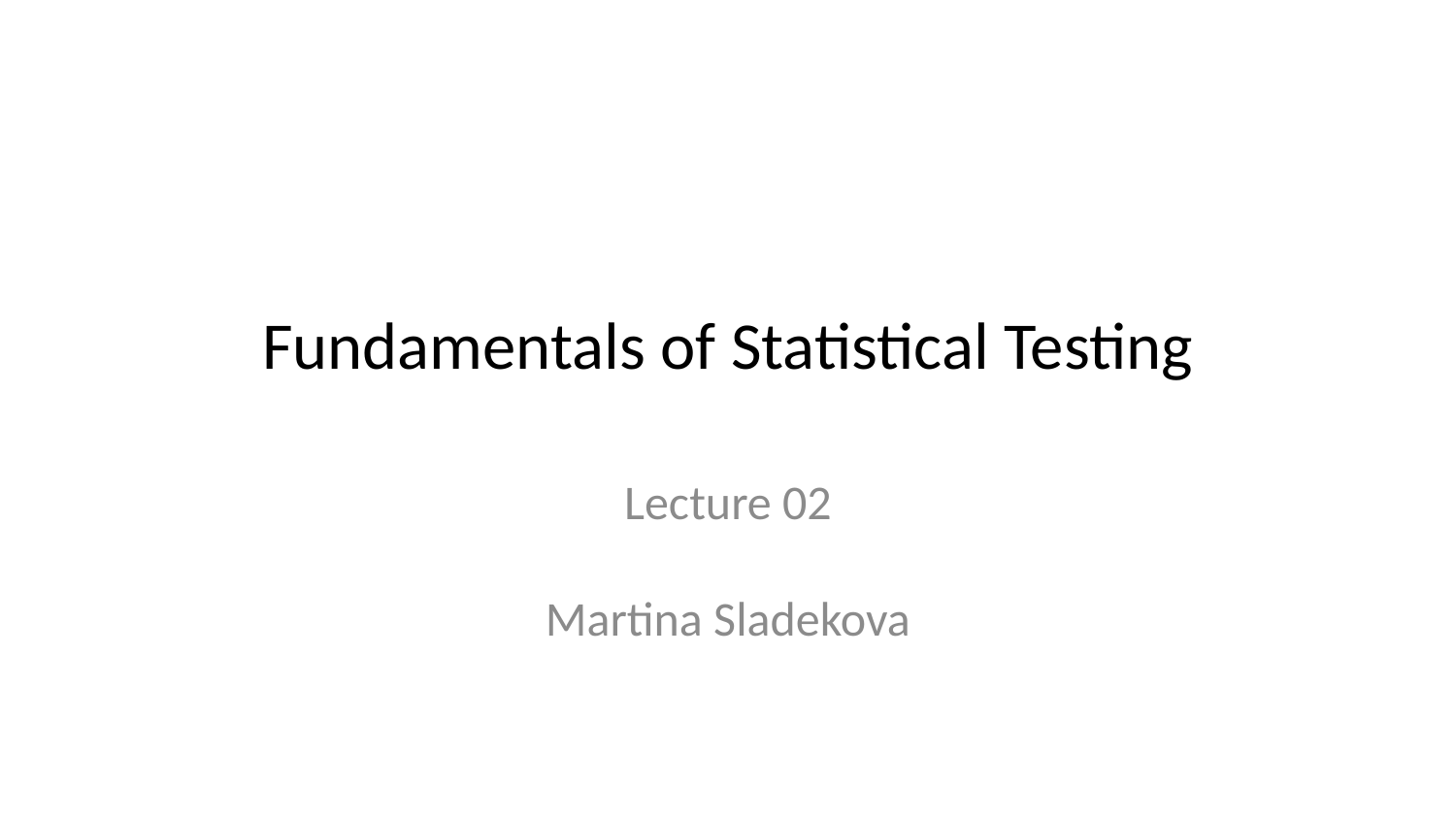

# Fundamentals of Statistical Testing
Lecture 02
Martina Sladekova